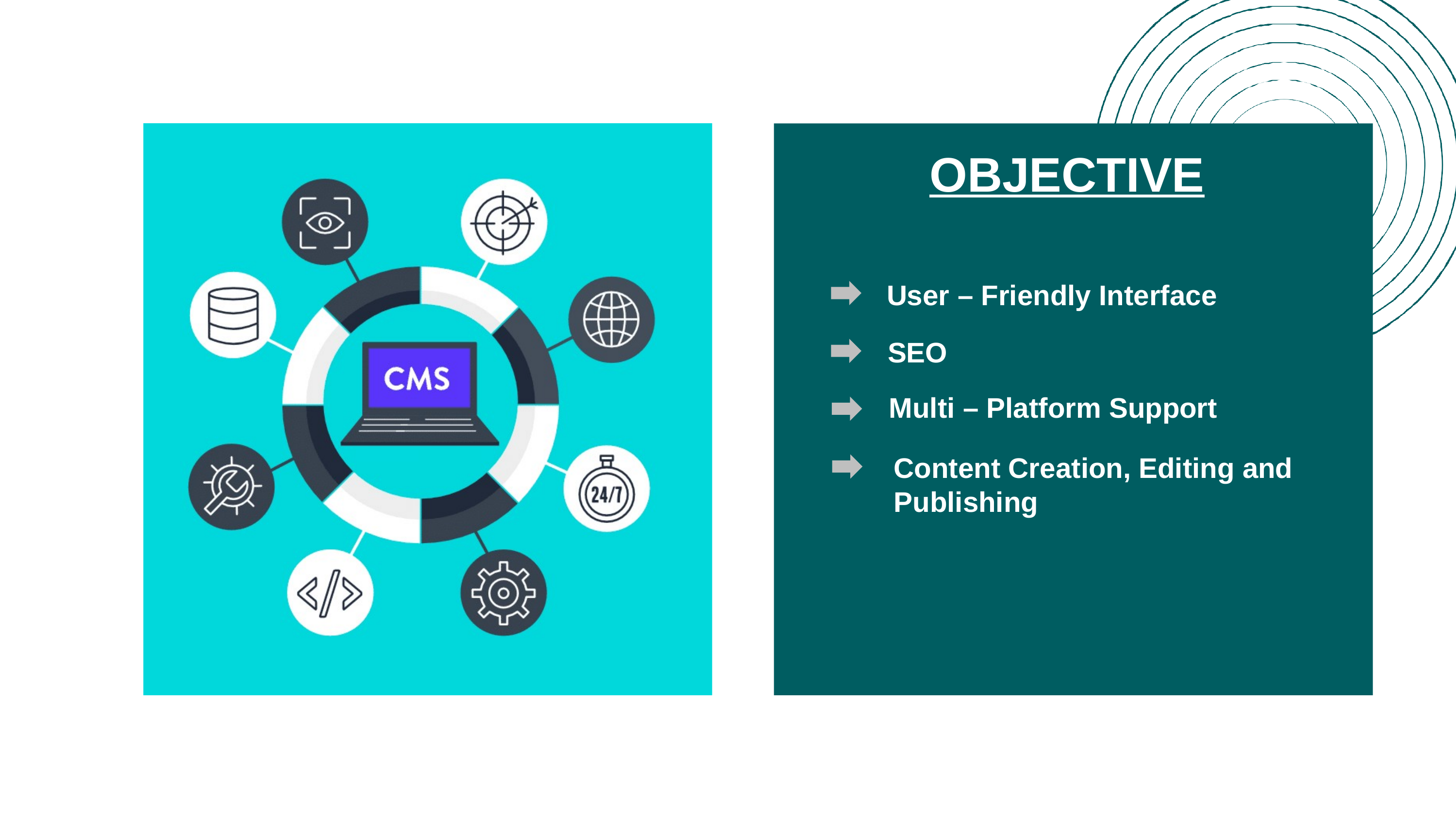

# OBJECTIVE
User – Friendly Interface

SEO

Multi – Platform Support

Content Creation, Editing and  Publishing